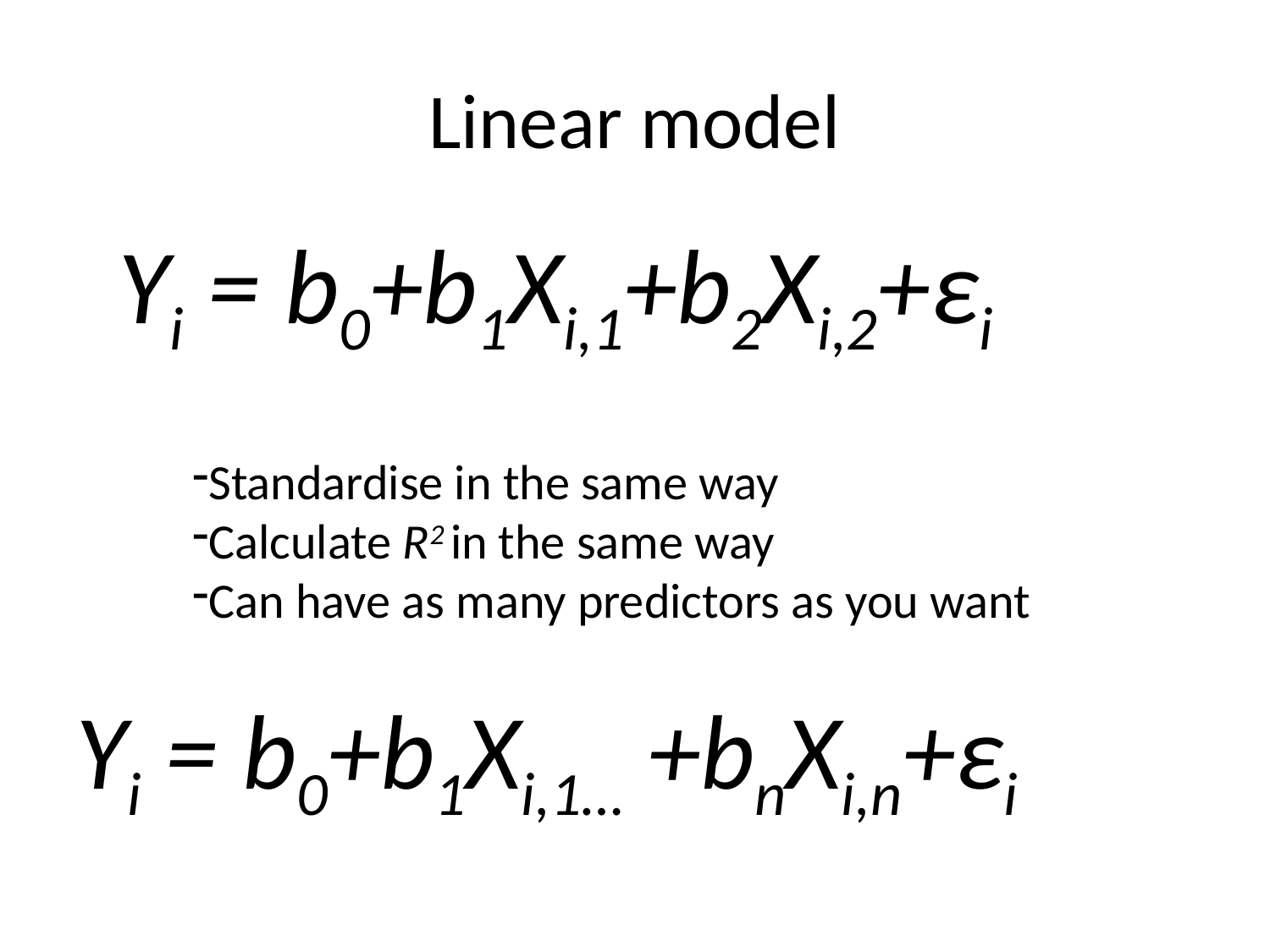

# Linear model
Yi = b0+b1Xi,1+b2Xi,2+εi
Standardise in the same way
Calculate R2 in the same way
Can have as many predictors as you want
Yi = b0+b1Xi,1… +bnXi,n+εi